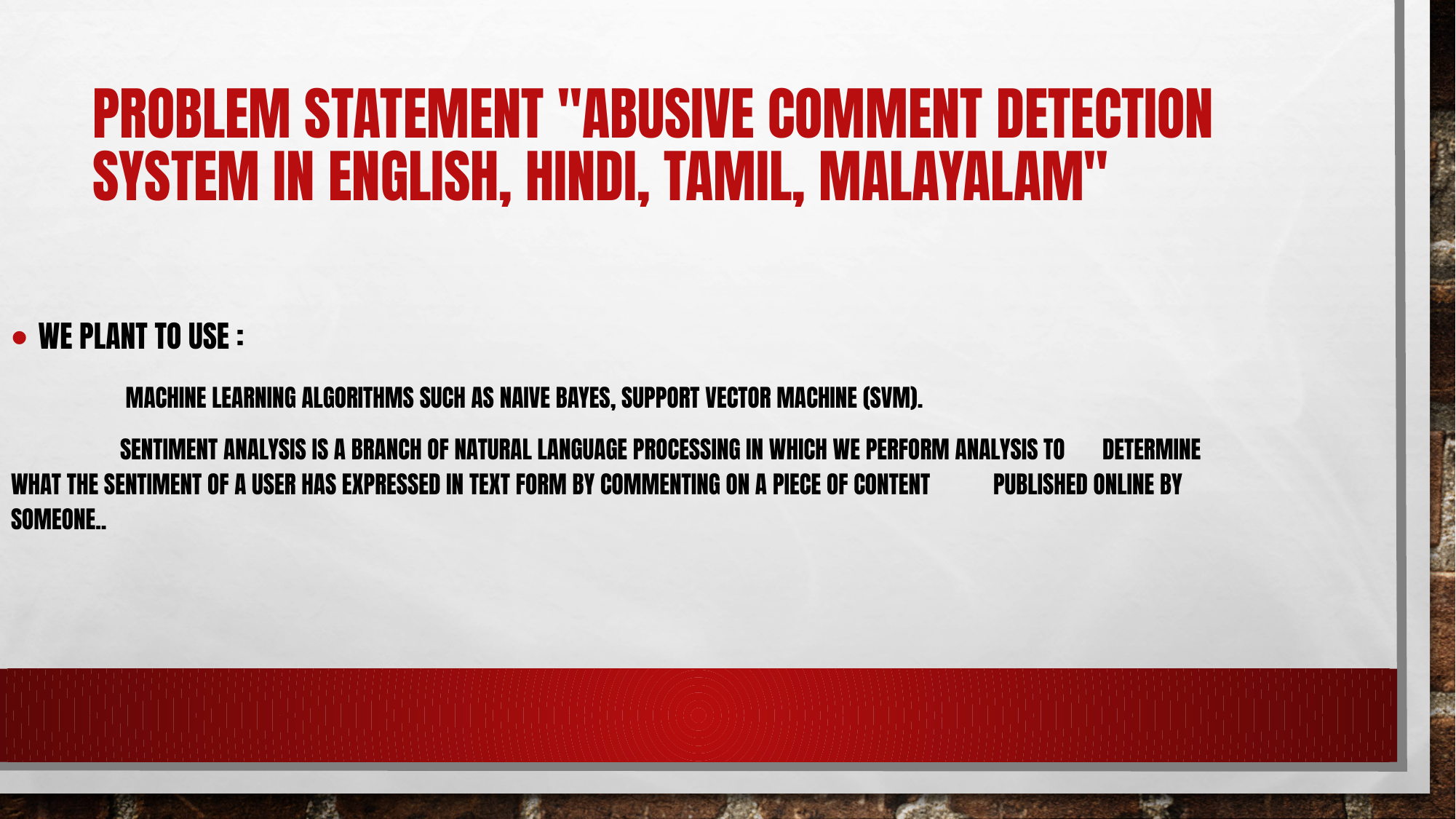

# Problem Statement "abusive comment detection system in english, hindi, tamil, malayalam"
We plant to use :
 	 machine learning algorithms such as Naive Bayes, Support Vector machine (SVM).
	Sentiment Analysis is a branch of Natural Language Processing in which we perform analysis to 	determine what the sentiment of a user has expressed in text form by commenting on a piece of content 	published online by someone..